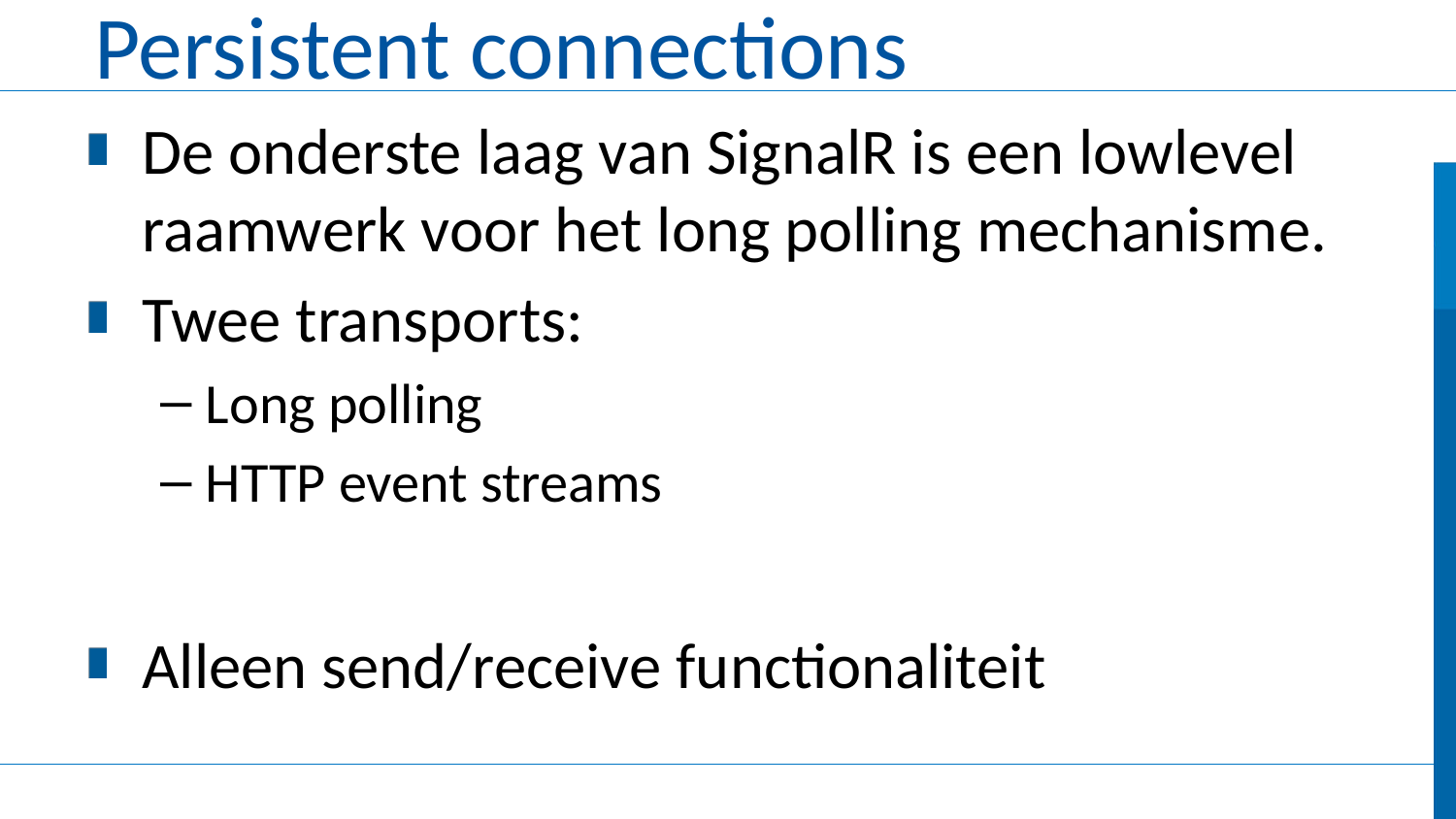

# Persistent connections
De onderste laag van SignalR is een lowlevel raamwerk voor het long polling mechanisme.
Twee transports:
Long polling
HTTP event streams

Alleen send/receive functionaliteit